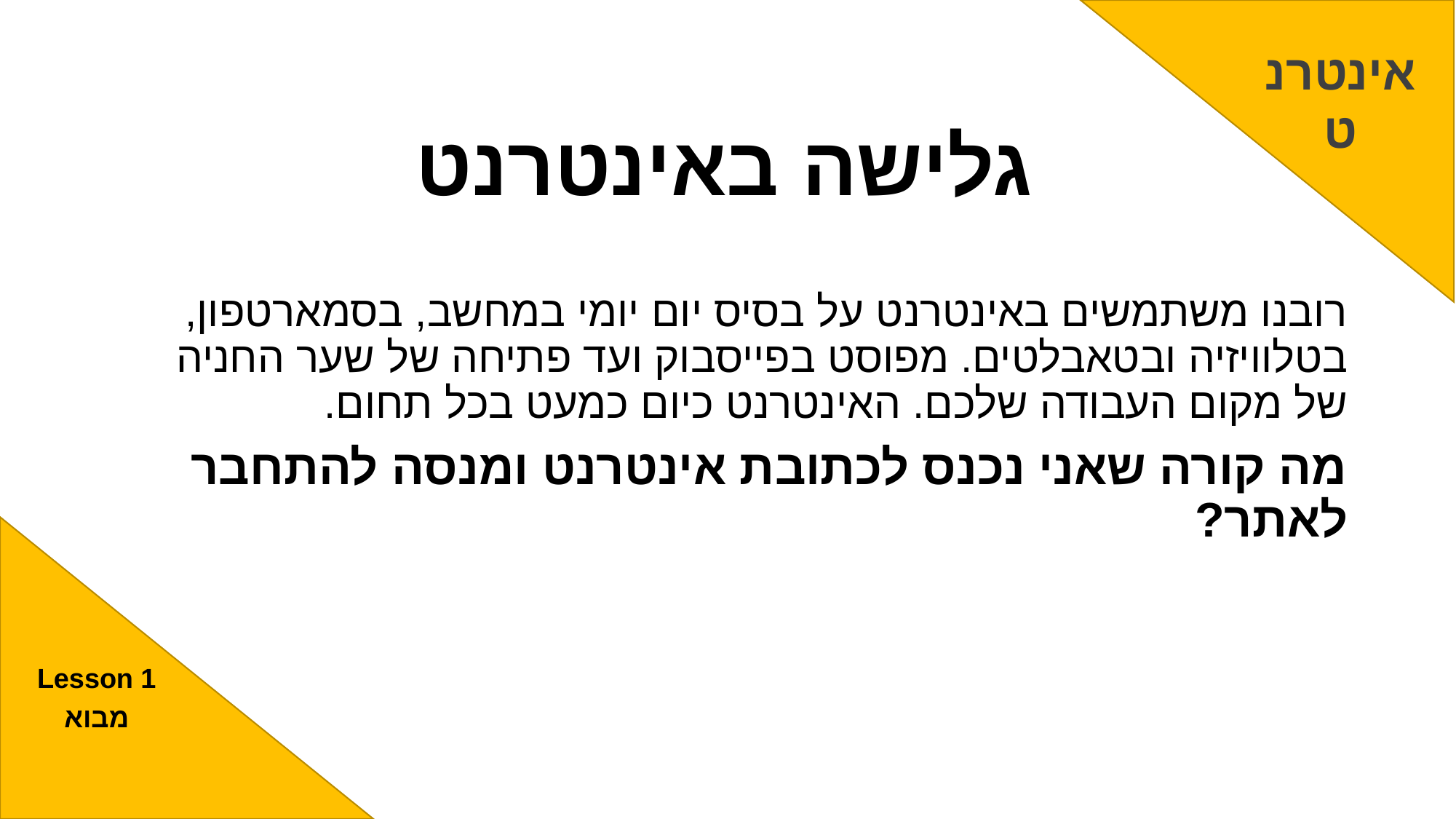

אינטרנט
# גלישה באינטרנט
רובנו משתמשים באינטרנט על בסיס יום יומי במחשב, בסמארטפון, בטלוויזיה ובטאבלטים. מפוסט בפייסבוק ועד פתיחה של שער החניה של מקום העבודה שלכם. האינטרנט כיום כמעט בכל תחום.
מה קורה שאני נכנס לכתובת אינטרנט ומנסה להתחבר לאתר?

Lesson 1
מבוא